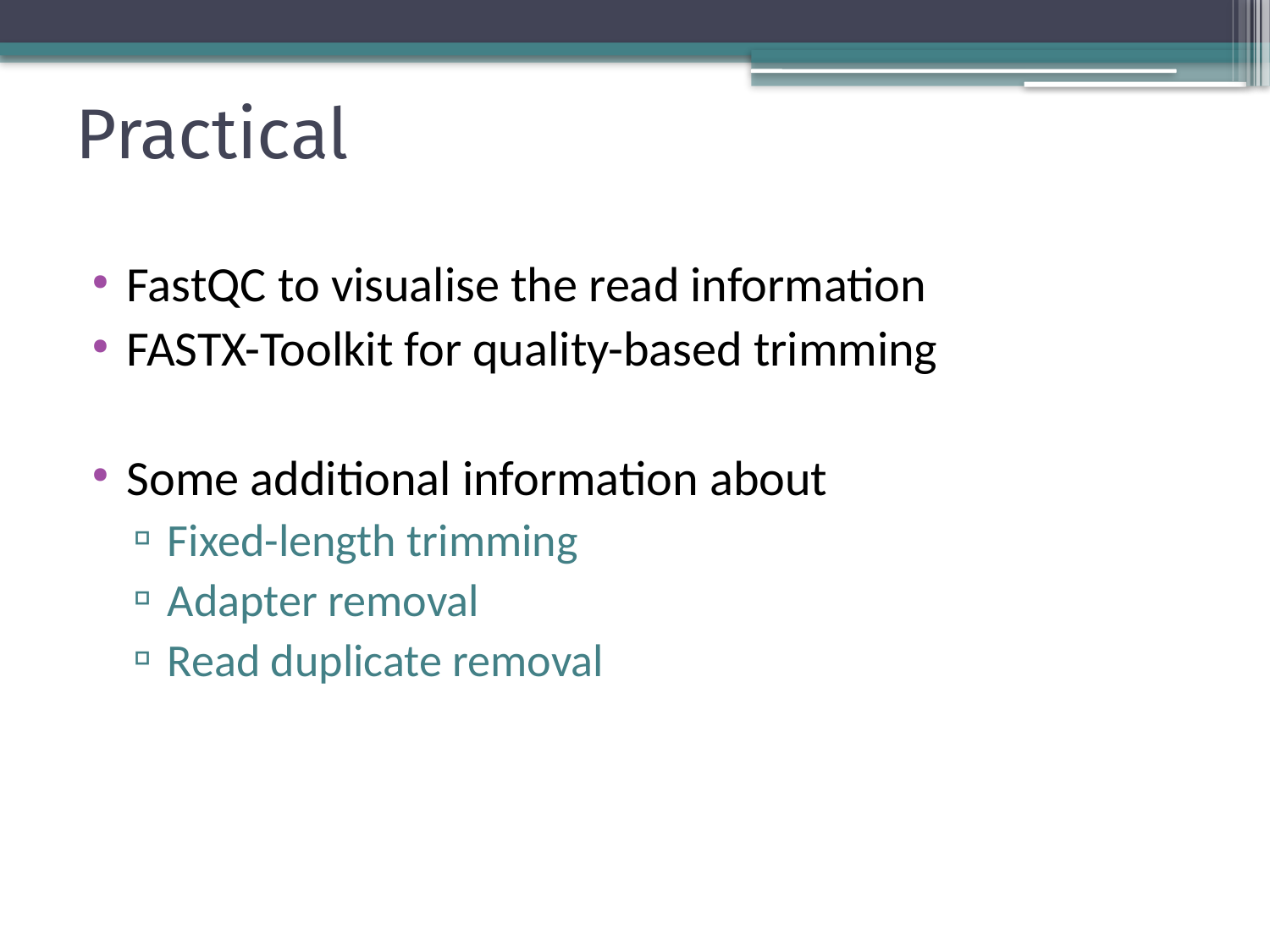

# Practical
FastQC to visualise the read information
FASTX-Toolkit for quality-based trimming

Some additional information about
Fixed-length trimming
Adapter removal
Read duplicate removal